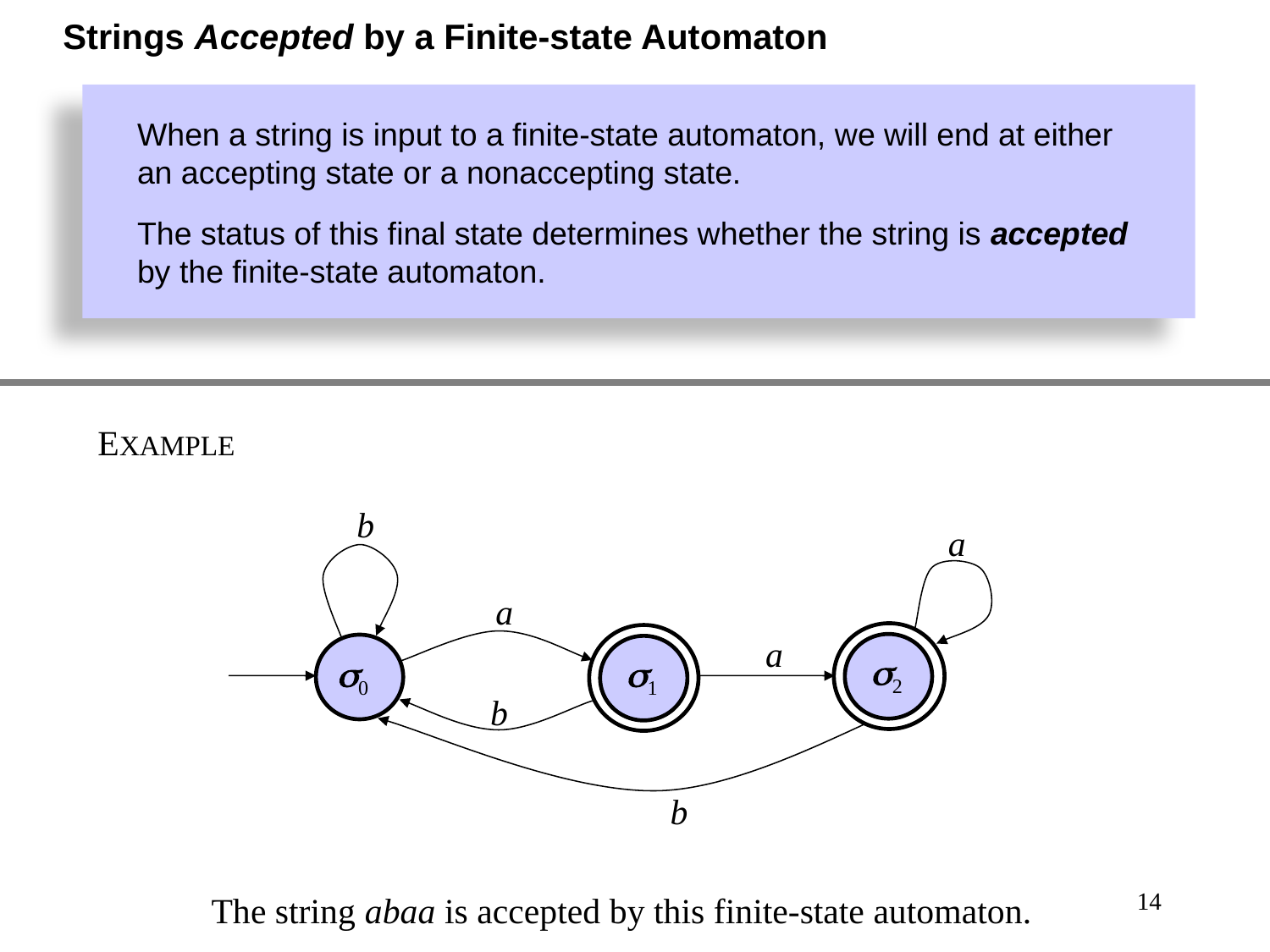

Strings Accepted by a Finite-state Automaton

When a string is input to a finite-state automaton, we will end at either
an accepting state or a nonaccepting state.

The status of this final state determines whether the string is accepted
by the finite-state automaton.
EXAMPLE
b
a

a

a

σ2
σ0
σ1

b

b
14
The string abaa is accepted by this finite-state automaton.